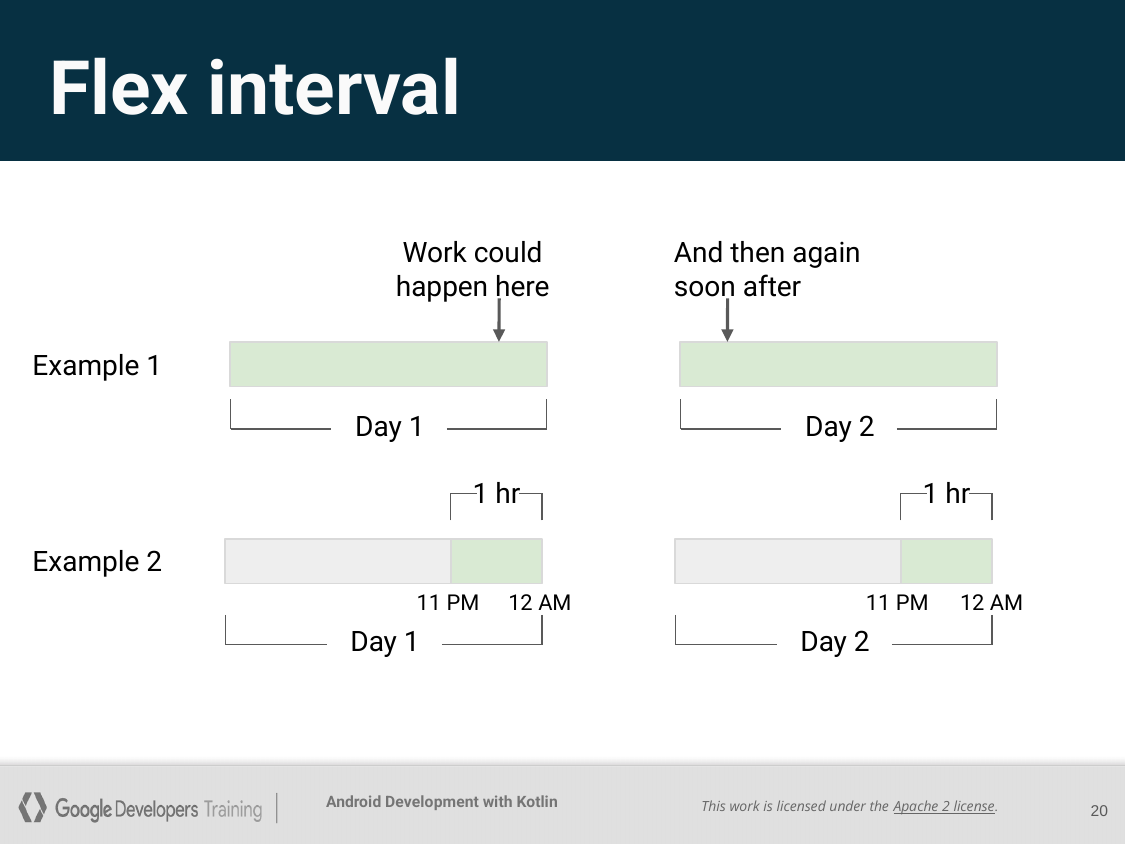

# Flex interval
Work could
happen here
And then again
soon after

Example 1
Day 1
Day 2
1 hr

11 PM
12 AM
Day 1
1 hr

11 PM
12 AM
Day 2
Example 2
20